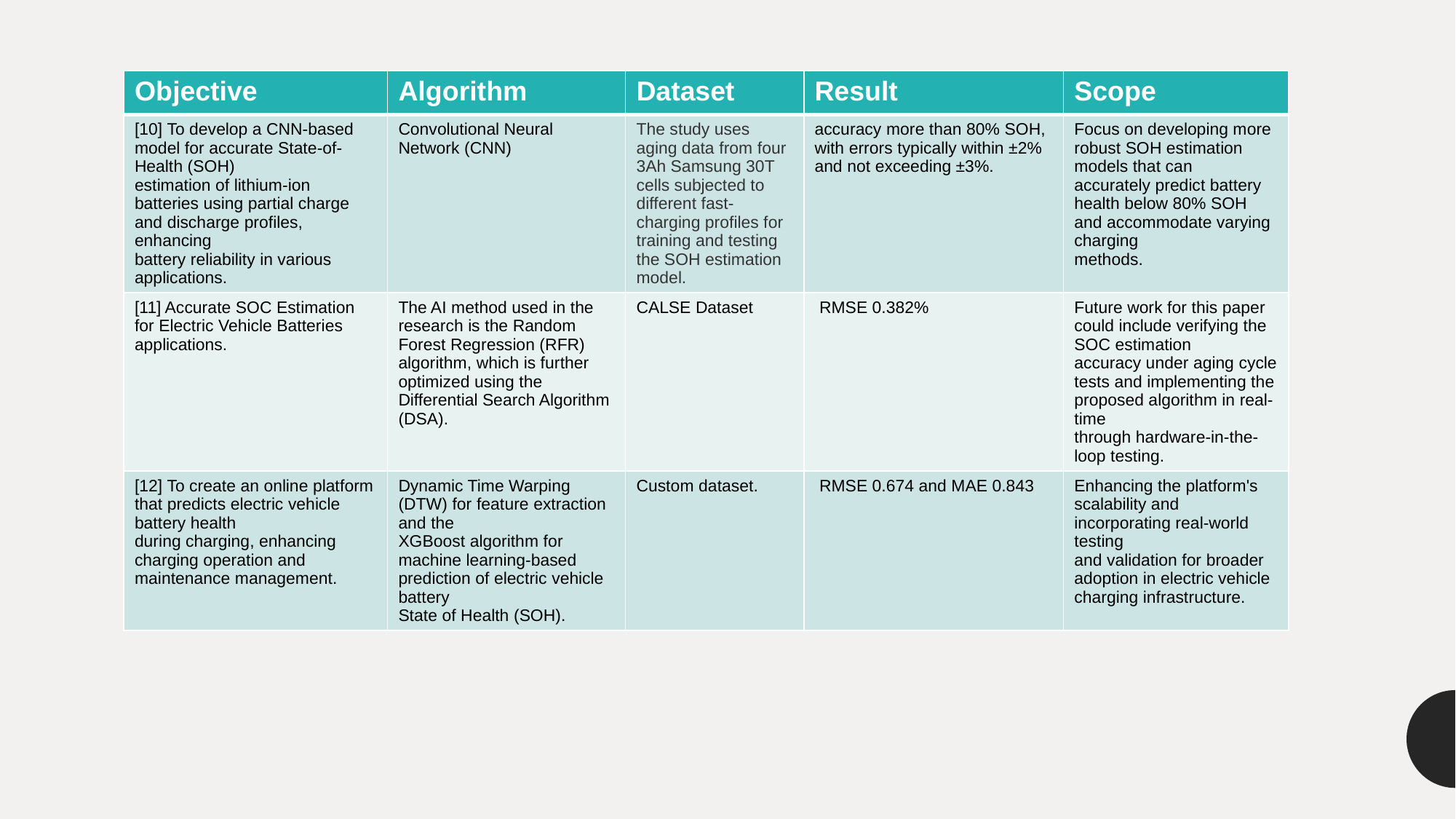

| Objective | Algorithm | Dataset | Result | Scope |
| --- | --- | --- | --- | --- |
| [10] To develop a CNN-based model for accurate State-of-Health (SOH) estimation of lithium-ion batteries using partial charge and discharge profiles, enhancing battery reliability in various applications. | Convolutional Neural Network (CNN) | The study uses aging data from four 3Ah Samsung 30T cells subjected to different fast-charging profiles for training and testing the SOH estimation model. | accuracy more than 80% SOH, with errors typically within ±2% and not exceeding ±3%. | Focus on developing more robust SOH estimation models that can accurately predict battery health below 80% SOH and accommodate varying charging methods. |
| [11] Accurate SOC Estimation for Electric Vehicle Batteries applications. | The AI method used in the research is the Random Forest Regression (RFR) algorithm, which is further optimized using the Differential Search Algorithm (DSA). | CALSE Dataset | RMSE 0.382% | Future work for this paper could include verifying the SOC estimation accuracy under aging cycle tests and implementing the proposed algorithm in real-time through hardware-in-the-loop testing. |
| [12] To create an online platform that predicts electric vehicle battery health during charging, enhancing charging operation and maintenance management. | Dynamic Time Warping (DTW) for feature extraction and the XGBoost algorithm for machine learning-based prediction of electric vehicle battery State of Health (SOH). | Custom dataset. | RMSE 0.674 and MAE 0.843 | Enhancing the platform's scalability and incorporating real-world testing and validation for broader adoption in electric vehicle charging infrastructure. |